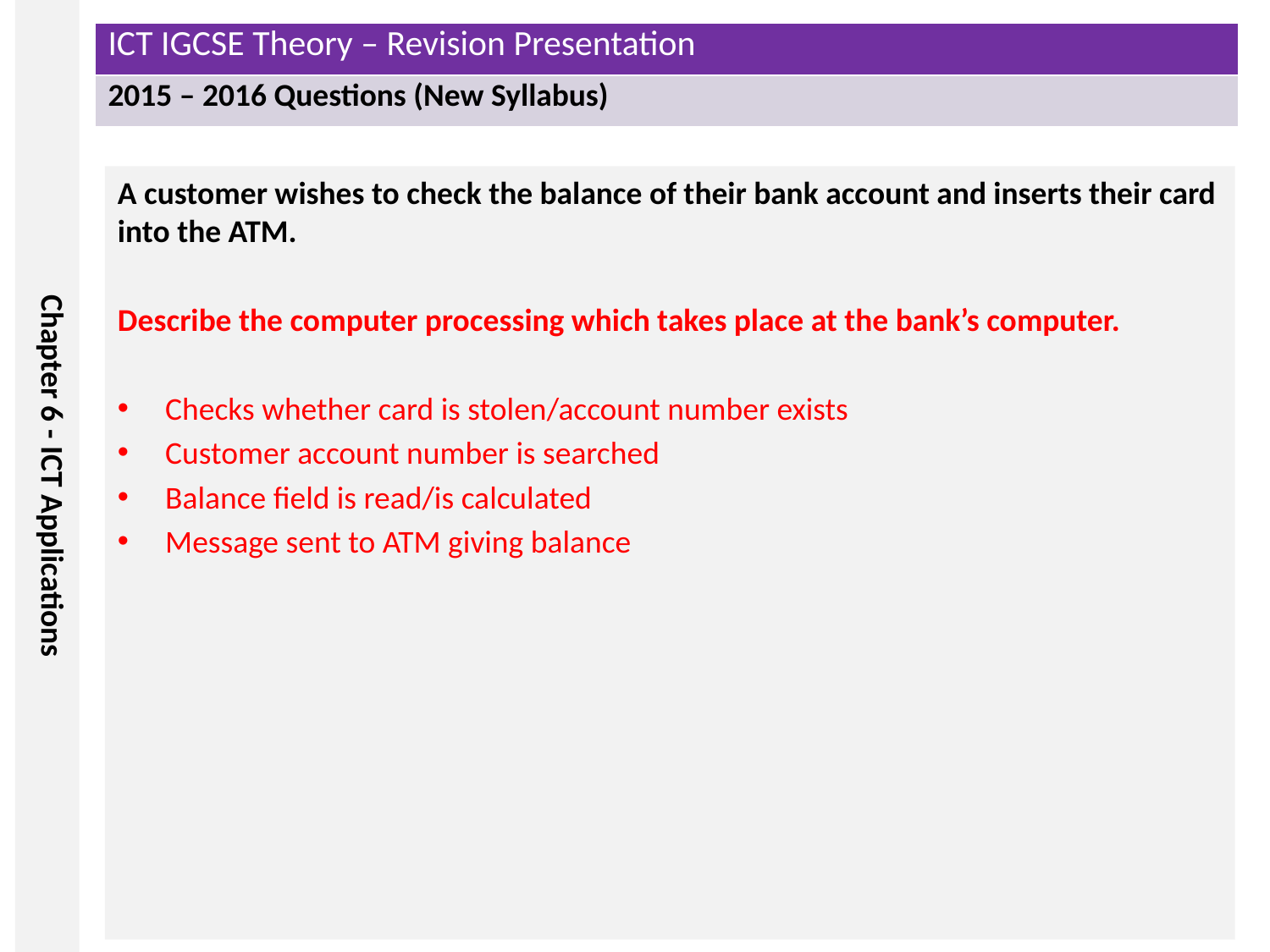

A customer wishes to check the balance of their bank account and inserts their card into the ATM.

Describe the computer processing which takes place at the bank’s computer.

Checks whether card is stolen/account number exists
Customer account number is searched
Balance field is read/is calculated
Message sent to ATM giving balance